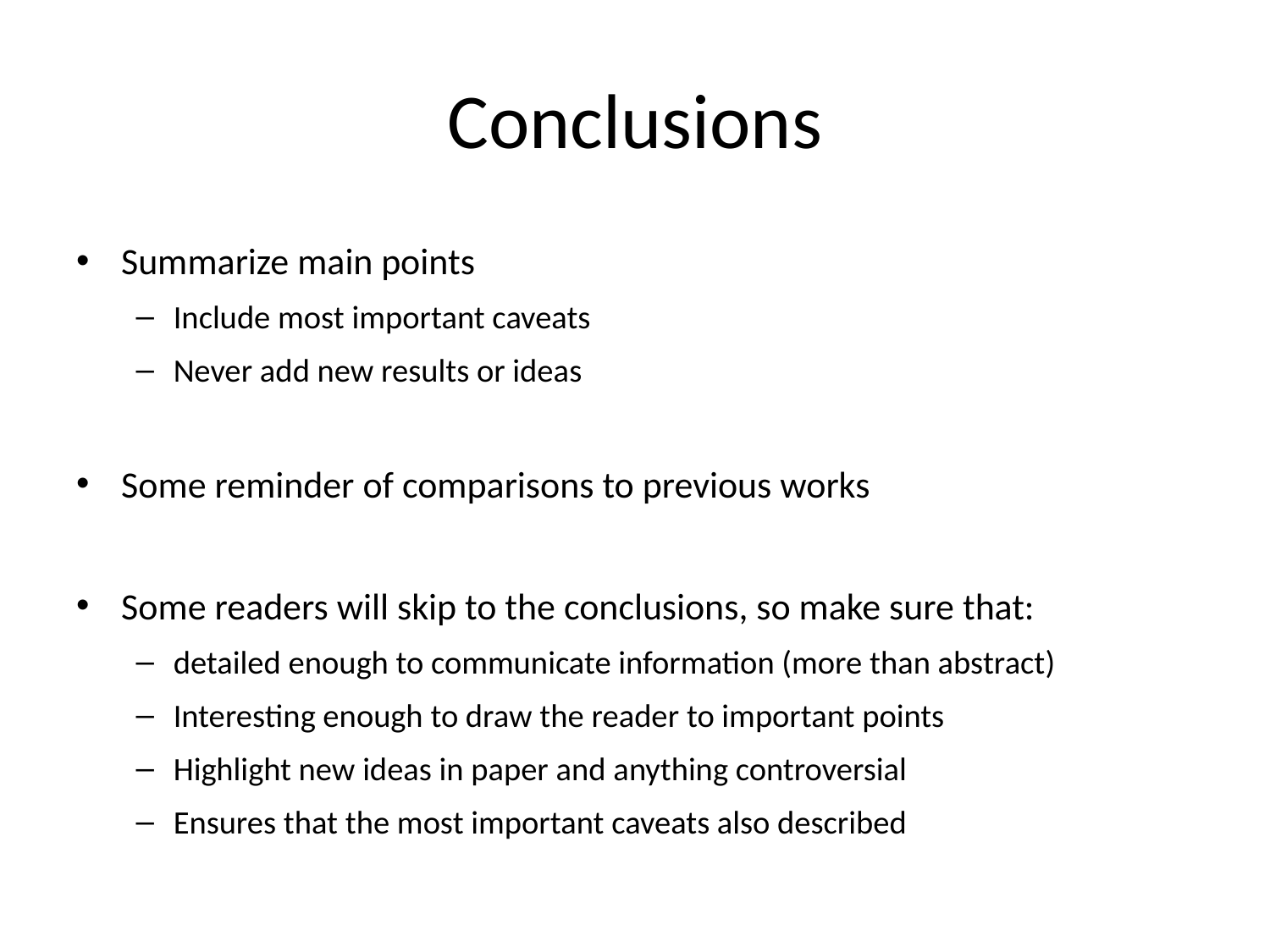

# Conclusions
Summarize main points
Include most important caveats
Never add new results or ideas

Some reminder of comparisons to previous works

Some readers will skip to the conclusions, so make sure that:
detailed enough to communicate information (more than abstract)
Interesting enough to draw the reader to important points
Highlight new ideas in paper and anything controversial
Ensures that the most important caveats also described